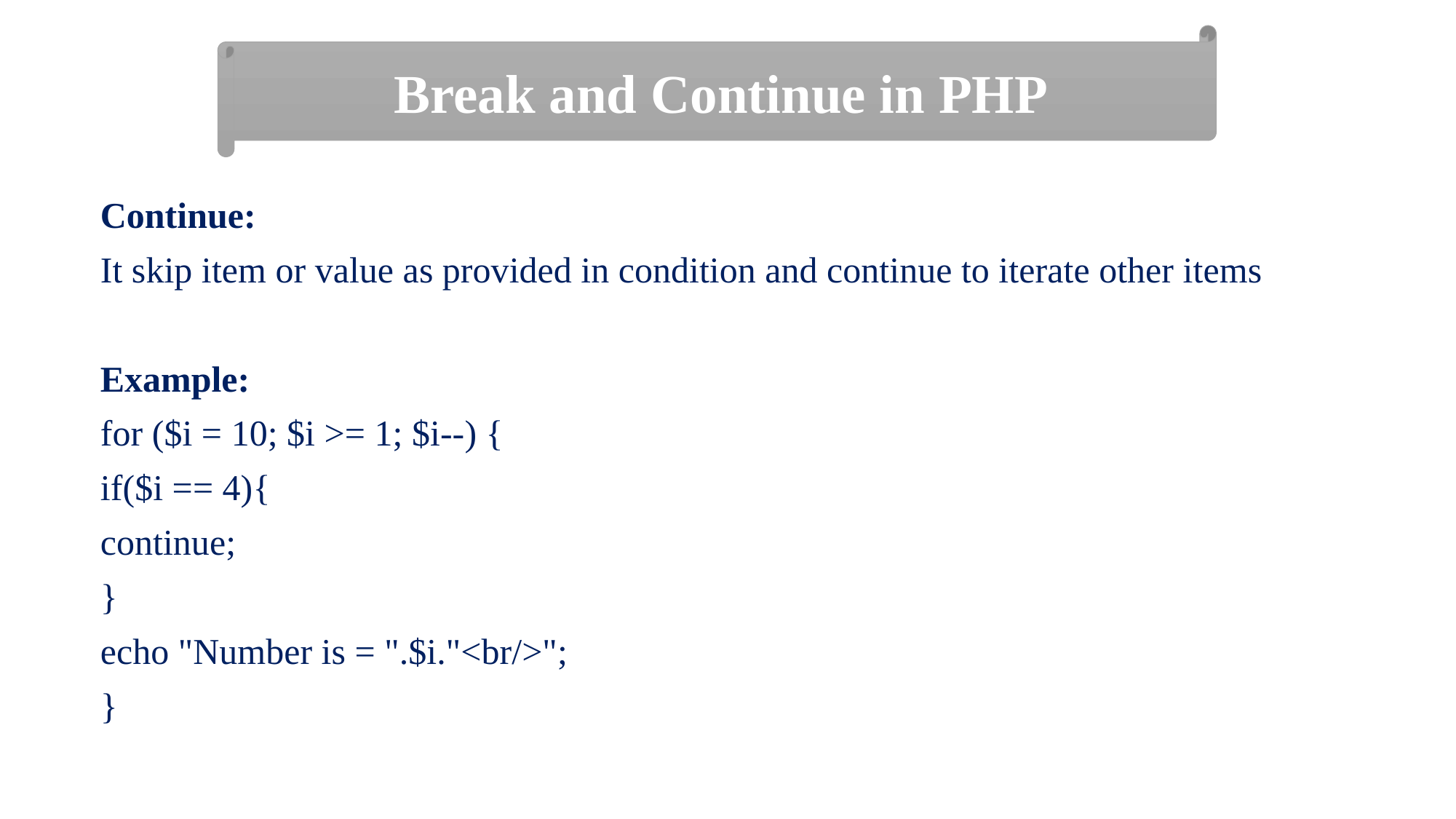

Break and Continue in PHP
Continue:
It skip item or value as provided in condition and continue to iterate other items

Example:
for ($i = 10; $i >= 1; $i--) {
if($i == 4){
continue;
}
echo "Number is = ".$i."<br/>";
}